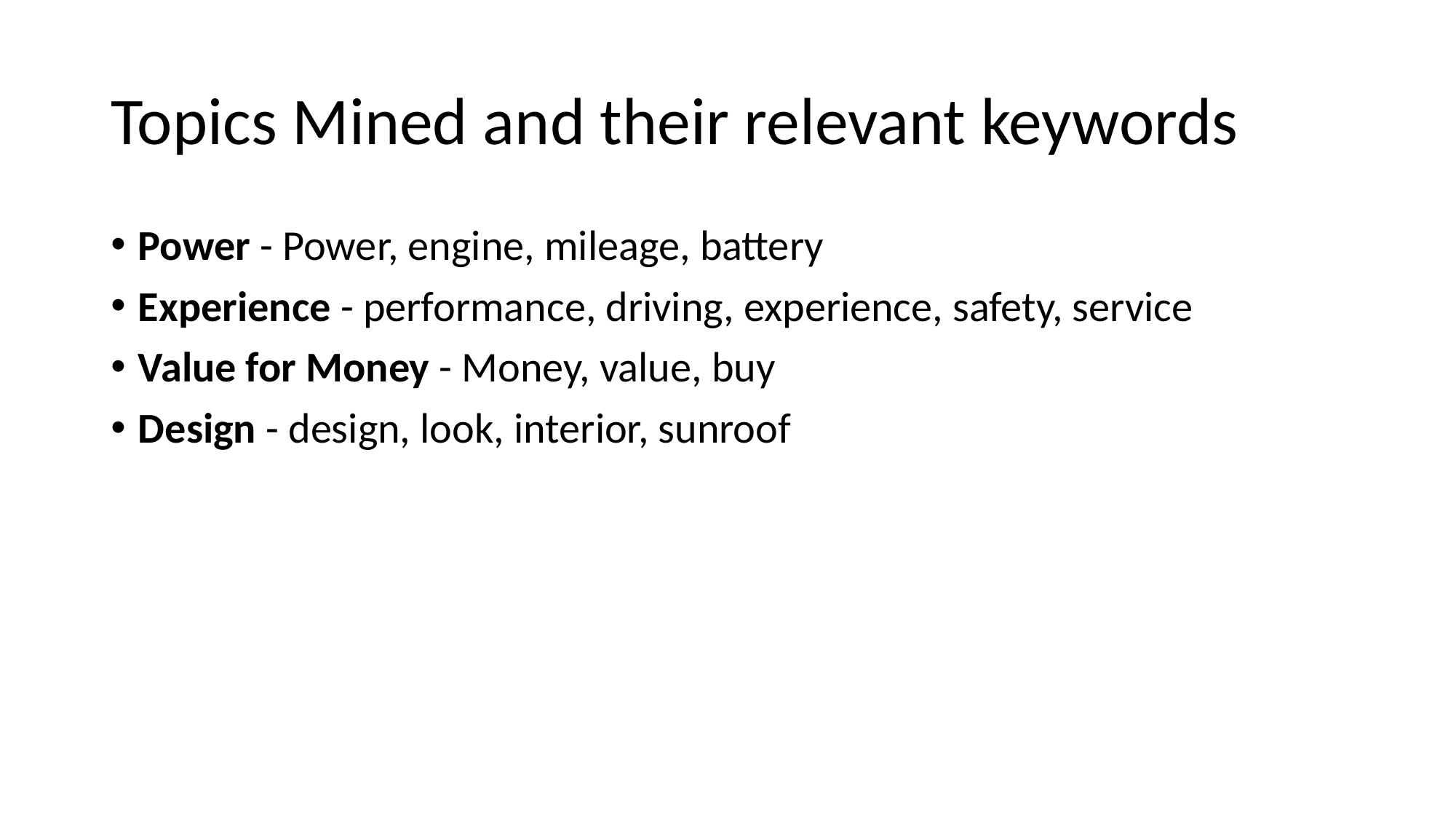

# Topics Mined and their relevant keywords
Power - Power, engine, mileage, battery
Experience - performance, driving, experience, safety, service
Value for Money - Money, value, buy
Design - design, look, interior, sunroof